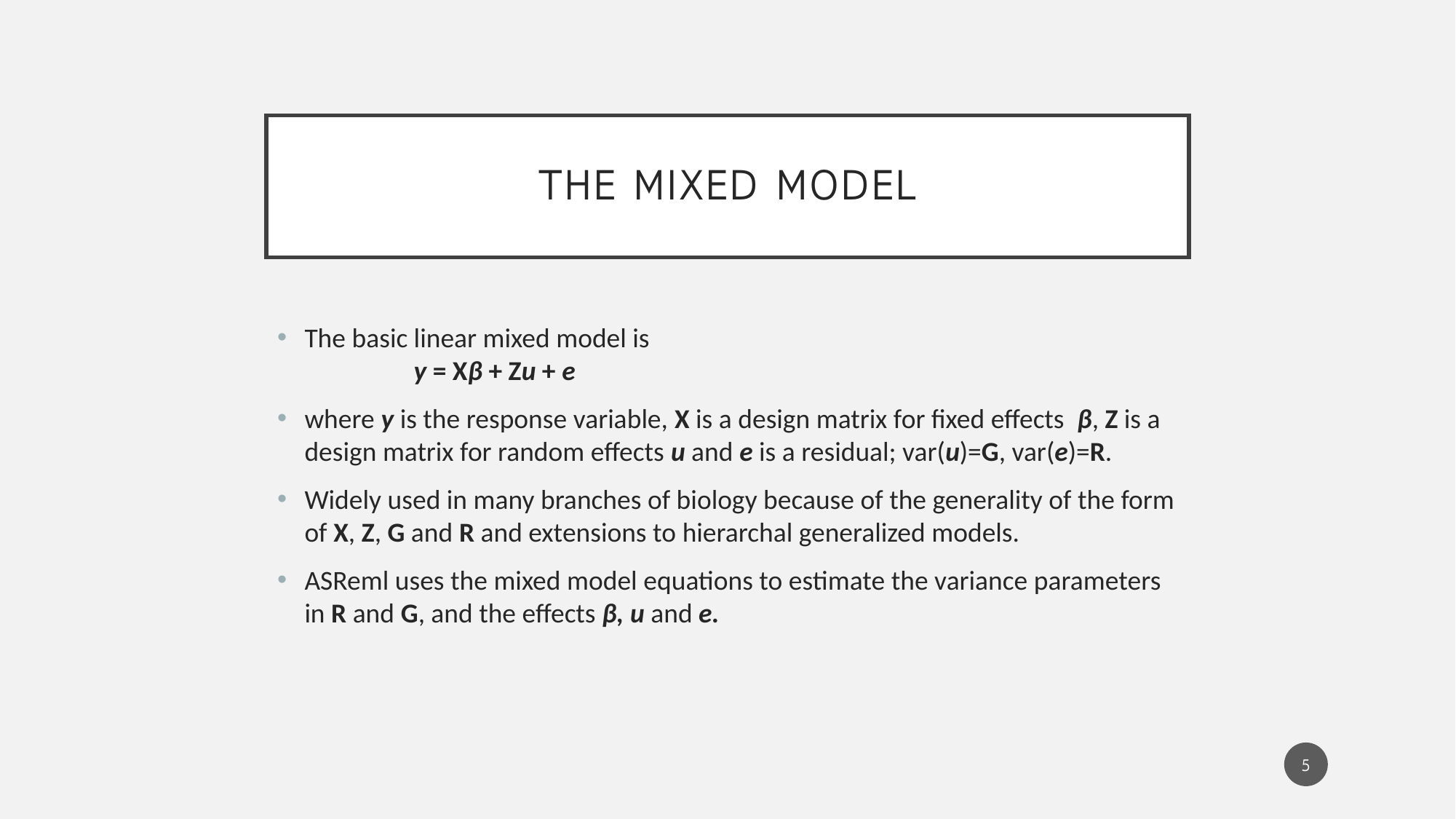

# The MIXED model
The basic linear mixed model is
 	y = Xβ + Zu + e
where y is the response variable, X is a design matrix for fixed effects  β, Z is a design matrix for random effects u and e is a residual; var(u)=G, var(e)=R.
Widely used in many branches of biology because of the generality of the form of X, Z, G and R and extensions to hierarchal generalized models.
ASReml uses the mixed model equations to estimate the variance parameters in R and G, and the effects β, u and e.

5